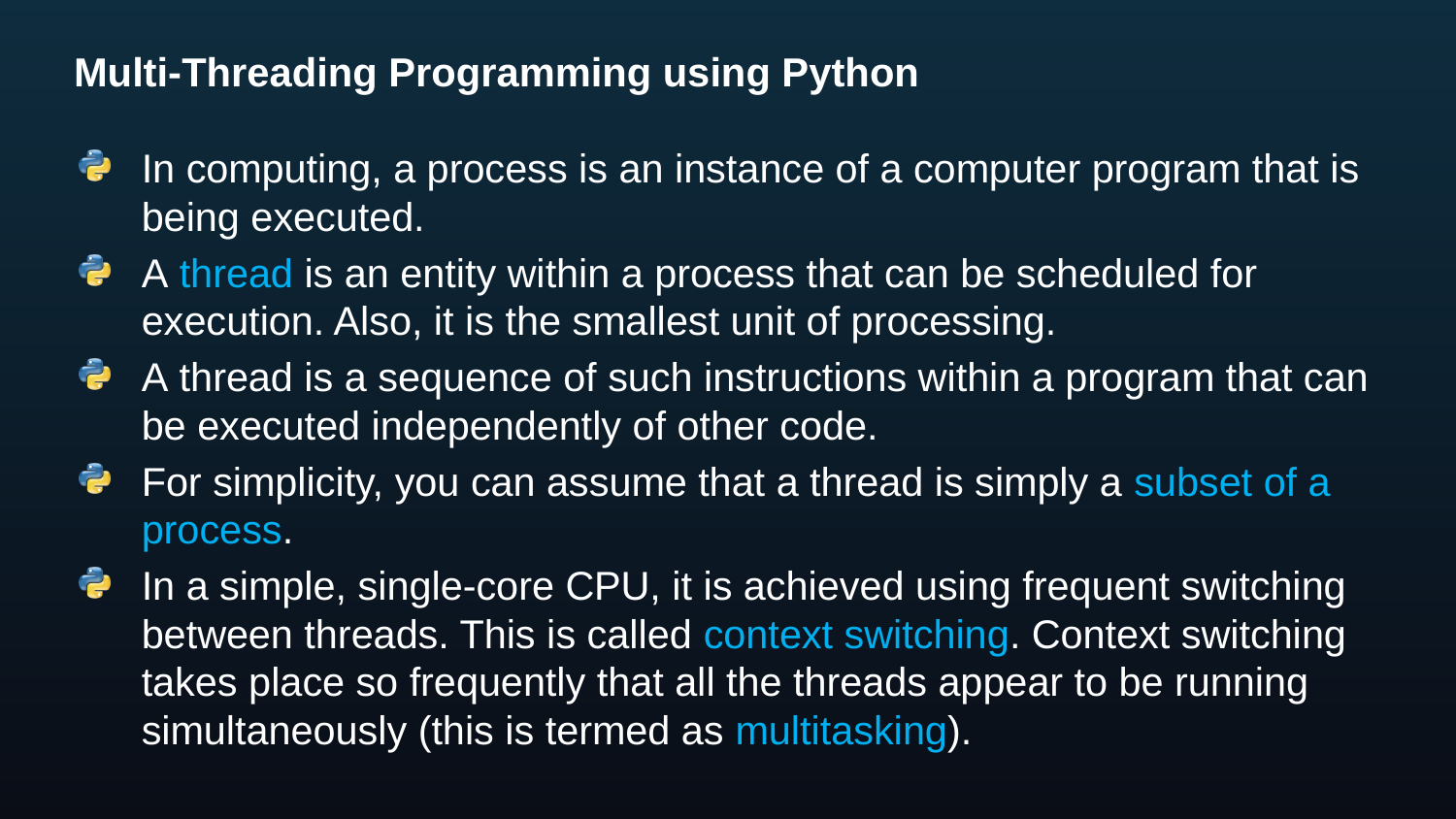

# Multi-Threading Programming using Python
In computing, a process is an instance of a computer program that is being executed.
A thread is an entity within a process that can be scheduled for execution. Also, it is the smallest unit of processing.
A thread is a sequence of such instructions within a program that can be executed independently of other code.
For simplicity, you can assume that a thread is simply a subset of a process.
In a simple, single-core CPU, it is achieved using frequent switching between threads. This is called context switching. Context switching takes place so frequently that all the threads appear to be running simultaneously (this is termed as multitasking).